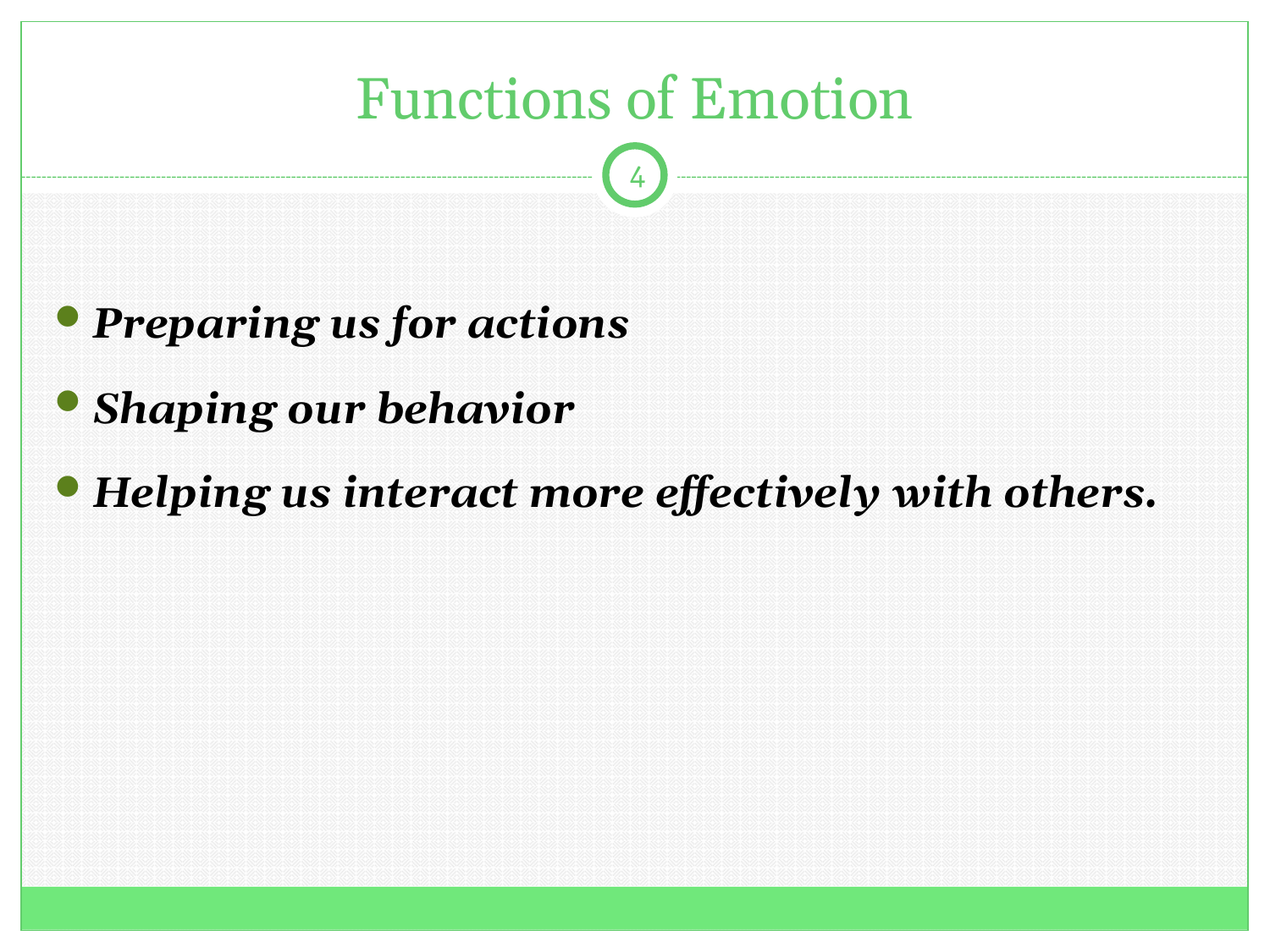

# Functions of Emotion
4
Preparing us for actions
Shaping our behavior
Helping us interact more effectively with others.